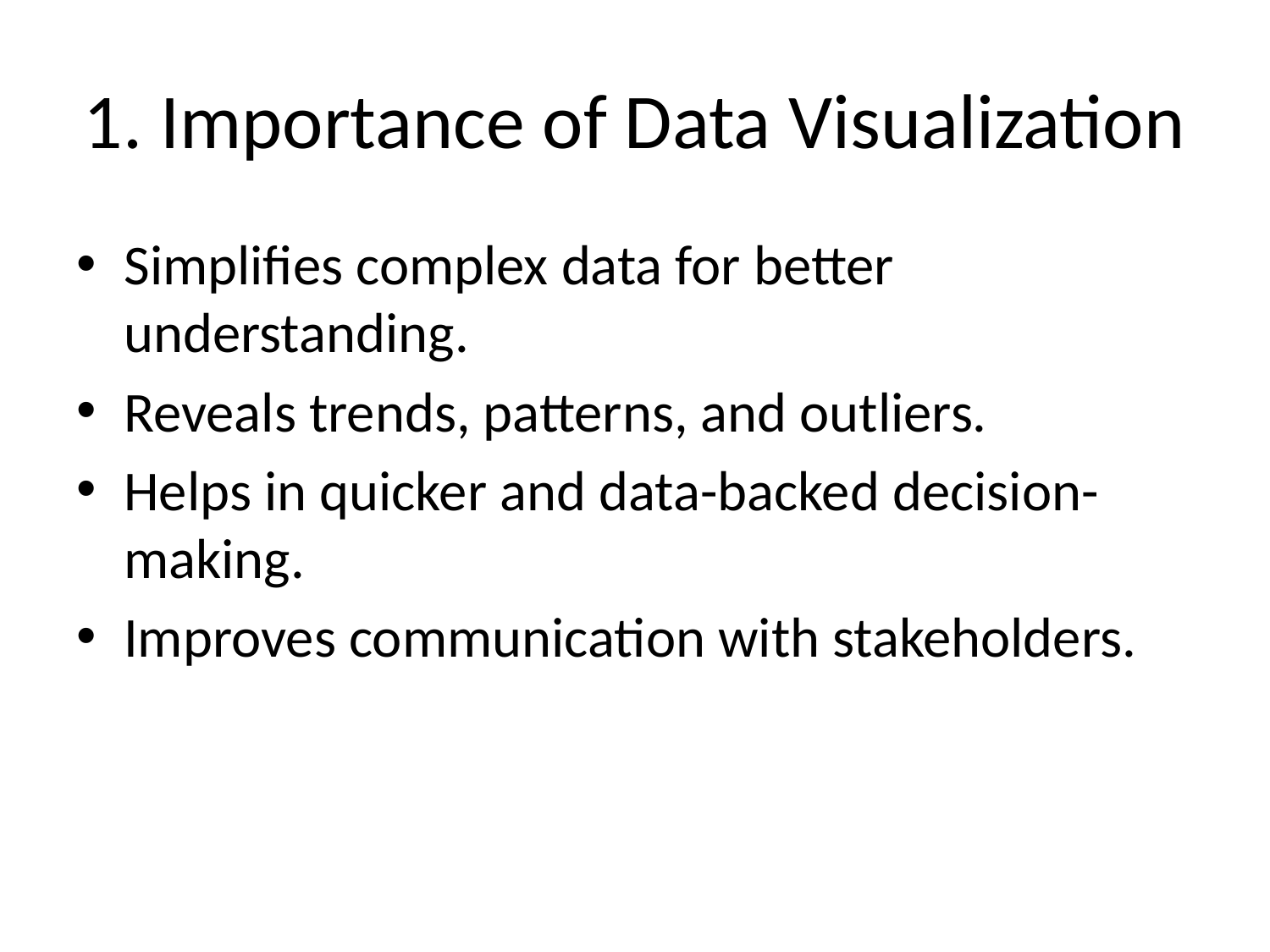

# 1. Importance of Data Visualization
Simplifies complex data for better understanding.
Reveals trends, patterns, and outliers.
Helps in quicker and data-backed decision-making.
Improves communication with stakeholders.